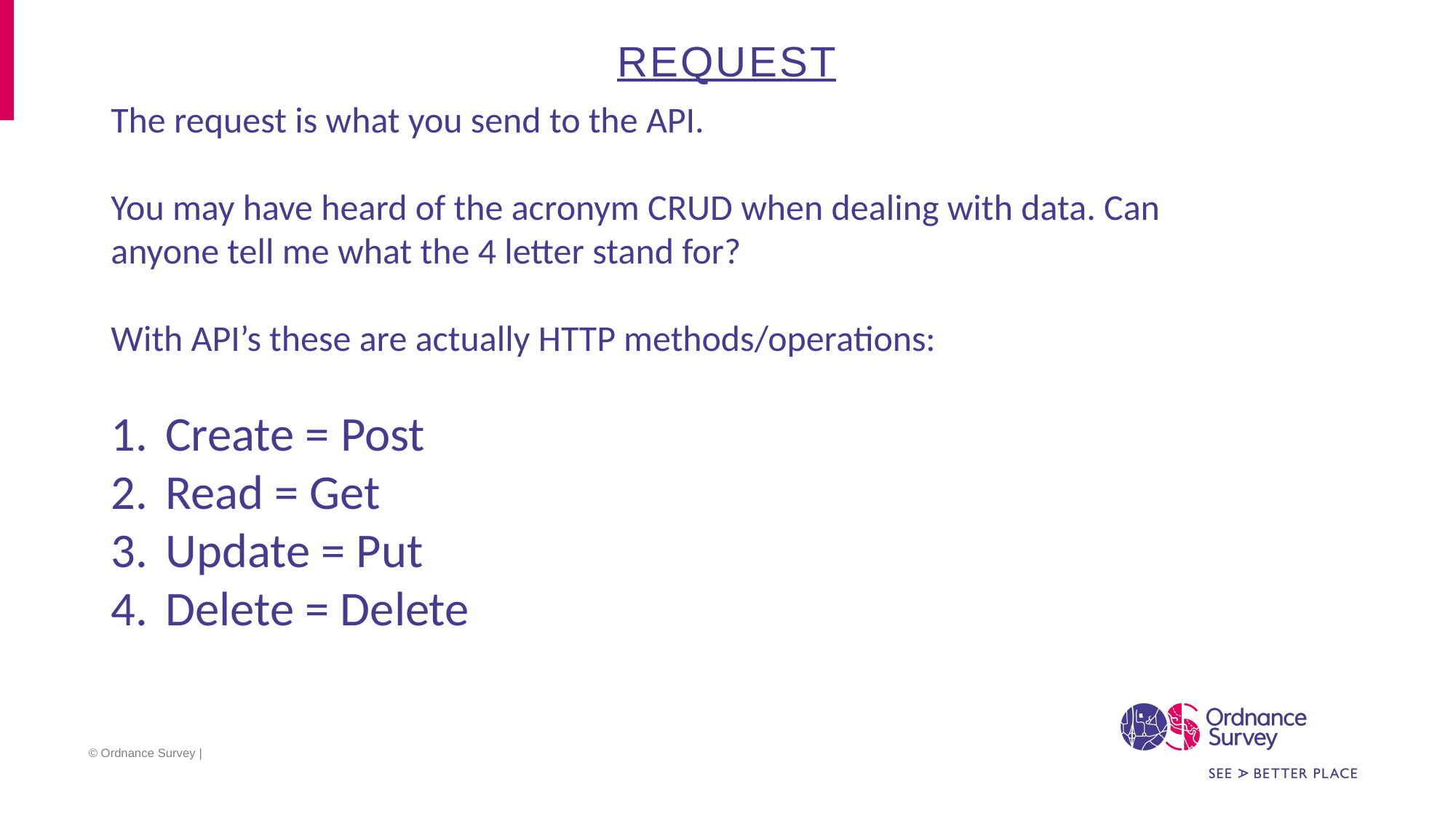

# Request
The request is what you send to the API.

You may have heard of the acronym CRUD when dealing with data. Can anyone tell me what the 4 letter stand for?

With API’s these are actually HTTP methods/operations:

Create = Post
Read = Get
Update = Put
Delete = Delete